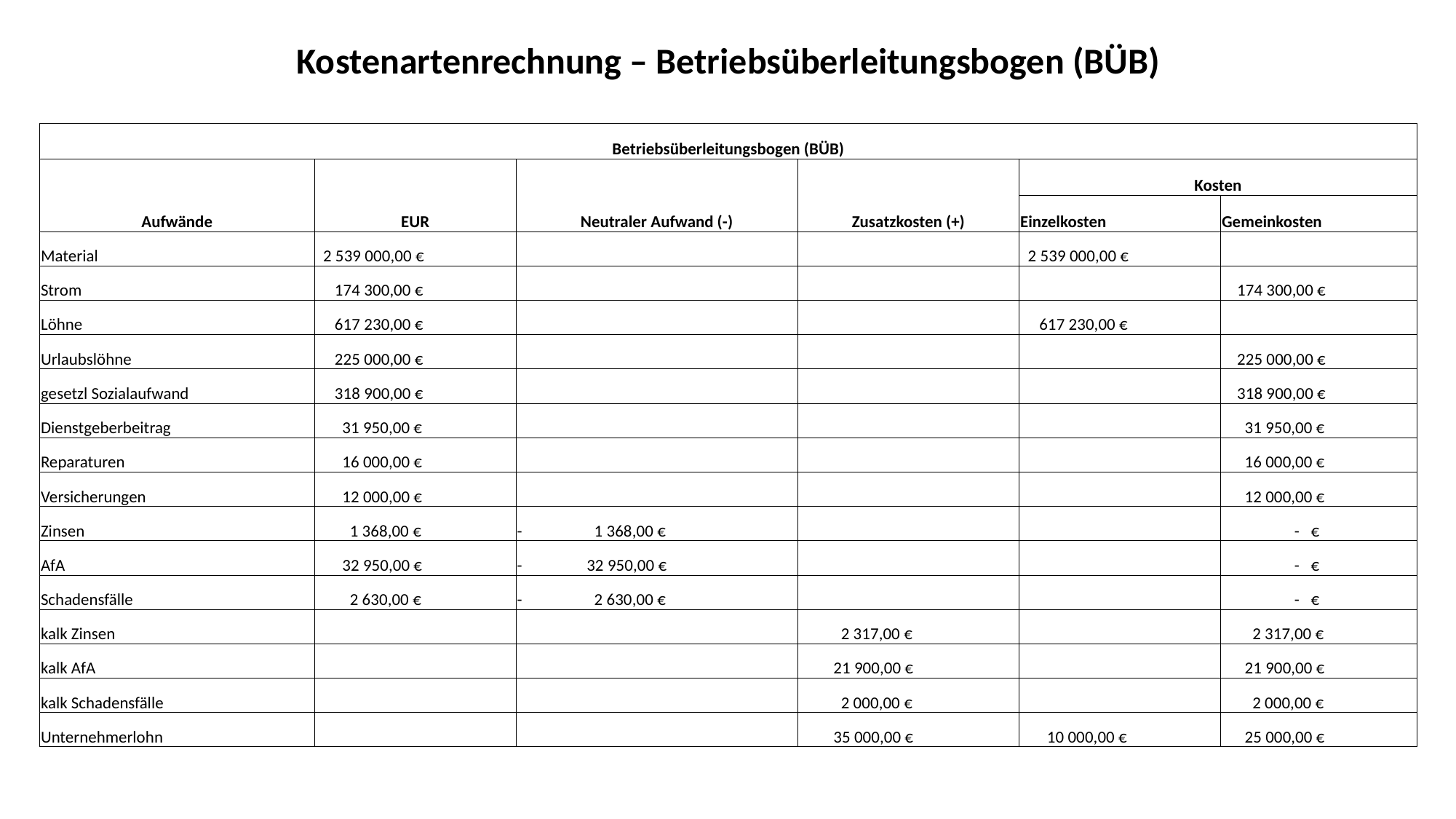

Kostenartenrechnung – Betriebsüberleitungsbogen (BÜB)
| Betriebsüberleitungsbogen (BÜB) |  |  |  |  |  |
| --- | --- | --- | --- | --- | --- |
| Aufwände | EUR | Neutraler Aufwand (-) | Zusatzkosten (+) | Kosten |  |
|  |  |  |  | Einzelkosten | Gemeinkosten |
| Material | 2 539 000,00 € |  |  | 2 539 000,00 € |  |
| Strom | 174 300,00 € |  |  |  | 174 300,00 € |
| Löhne | 617 230,00 € |  |  | 617 230,00 € |  |
| Urlaubslöhne | 225 000,00 € |  |  |  | 225 000,00 € |
| gesetzl Sozialaufwand | 318 900,00 € |  |  |  | 318 900,00 € |
| Dienstgeberbeitrag | 31 950,00 € |  |  |  | 31 950,00 € |
| Reparaturen | 16 000,00 € |  |  |  | 16 000,00 € |
| Versicherungen | 12 000,00 € |  |  |  | 12 000,00 € |
| Zinsen | 1 368,00 € | - 1 368,00 € |  |  | - € |
| AfA | 32 950,00 € | - 32 950,00 € |  |  | - € |
| Schadensfälle | 2 630,00 € | - 2 630,00 € |  |  | - € |
| kalk Zinsen |  |  | 2 317,00 € |  | 2 317,00 € |
| kalk AfA |  |  | 21 900,00 € |  | 21 900,00 € |
| kalk Schadensfälle |  |  | 2 000,00 € |  | 2 000,00 € |
| Unternehmerlohn |  |  | 35 000,00 € | 10 000,00 € | 25 000,00 € |